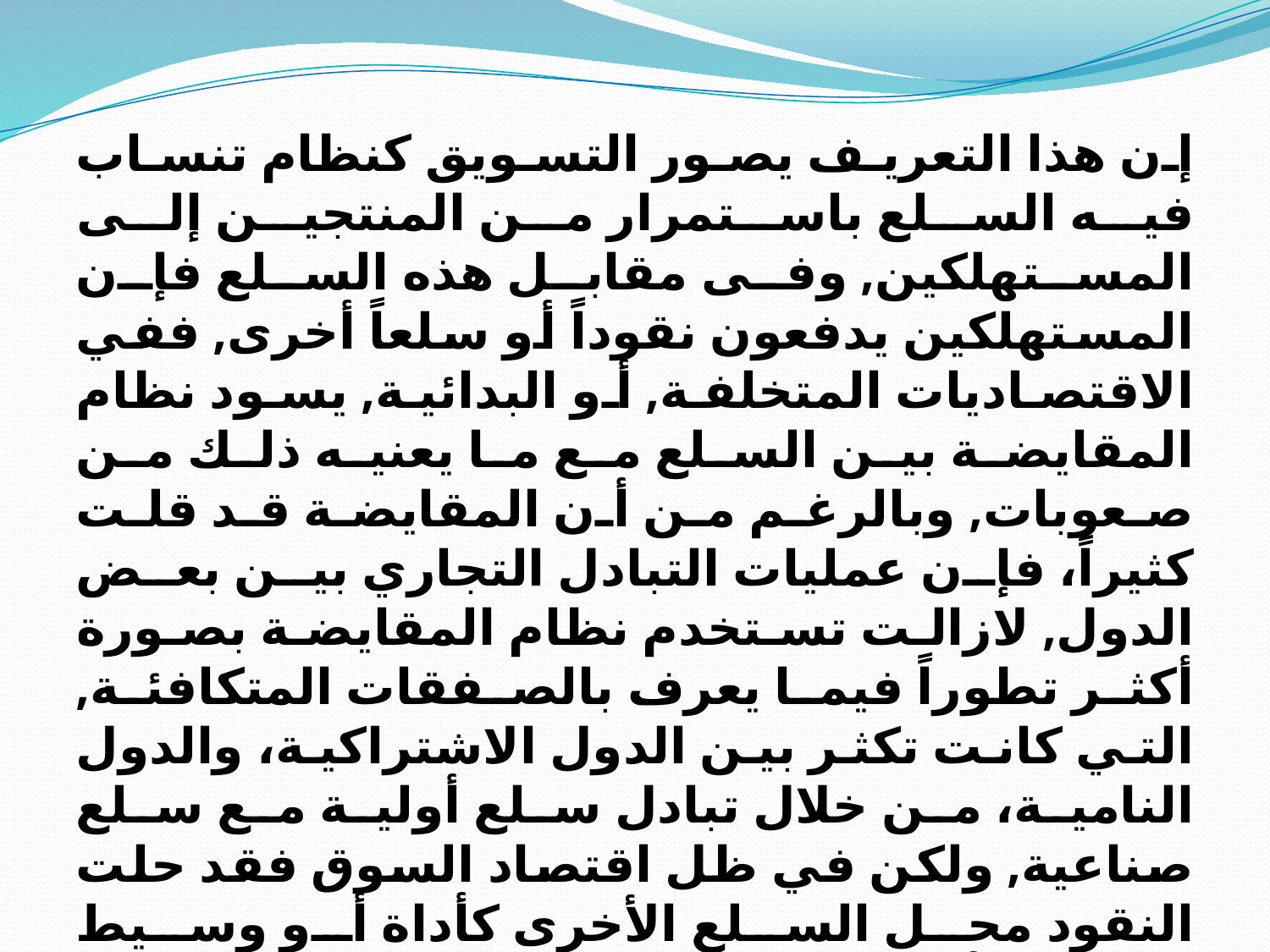

إن هذا التعريف يصور التسويق كنظام تنساب فيه السلع باستمرار من المنتجين إلى المستهلكين, وفى مقابل هذه السلع فإن المستهلكين يدفعون نقوداً أو سلعاً أخرى, ففي الاقتصاديات المتخلفة, أو البدائية, يسود نظام المقايضة بين السلع مع ما يعنيه ذلك من صعوبات, وبالرغم من أن المقايضة قد قلت كثيراً، فإن عمليات التبادل التجاري بين بعض الدول, لازالت تستخدم نظام المقايضة بصورة أكثر تطوراً فيما يعرف بالصفقات المتكافئة, التي كانت تكثر بين الدول الاشتراكية، والدول النامية، من خلال تبادل سلع أولية مع سلع صناعية, ولكن في ظل اقتصاد السوق فقد حلت النقود محل السلع الأخرى كأداة أو وسيط للتبادل فأصبحت السلع تثمن بالنقود وذلك مما ييسر عملية التبادل.